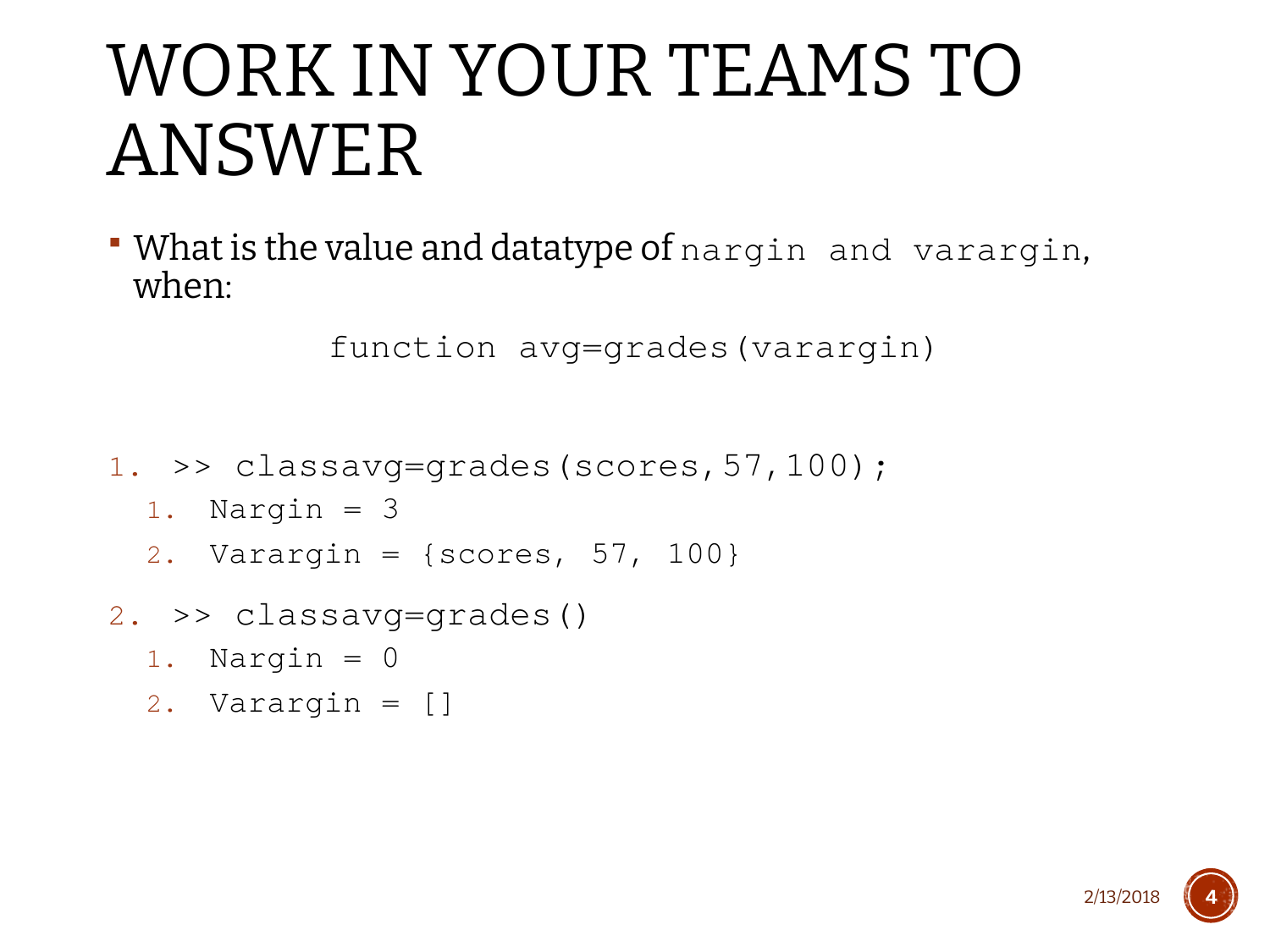

# Work in your teams to answer
What is the value and datatype of nargin and varargin, when:
function avg=grades(varargin)

>> classavg=grades(scores,57,100);
Nargin = 3
Varargin = {scores, 57, 100}
>> classavg=grades()
Nargin = 0
Varargin = []

2/13/2018
4